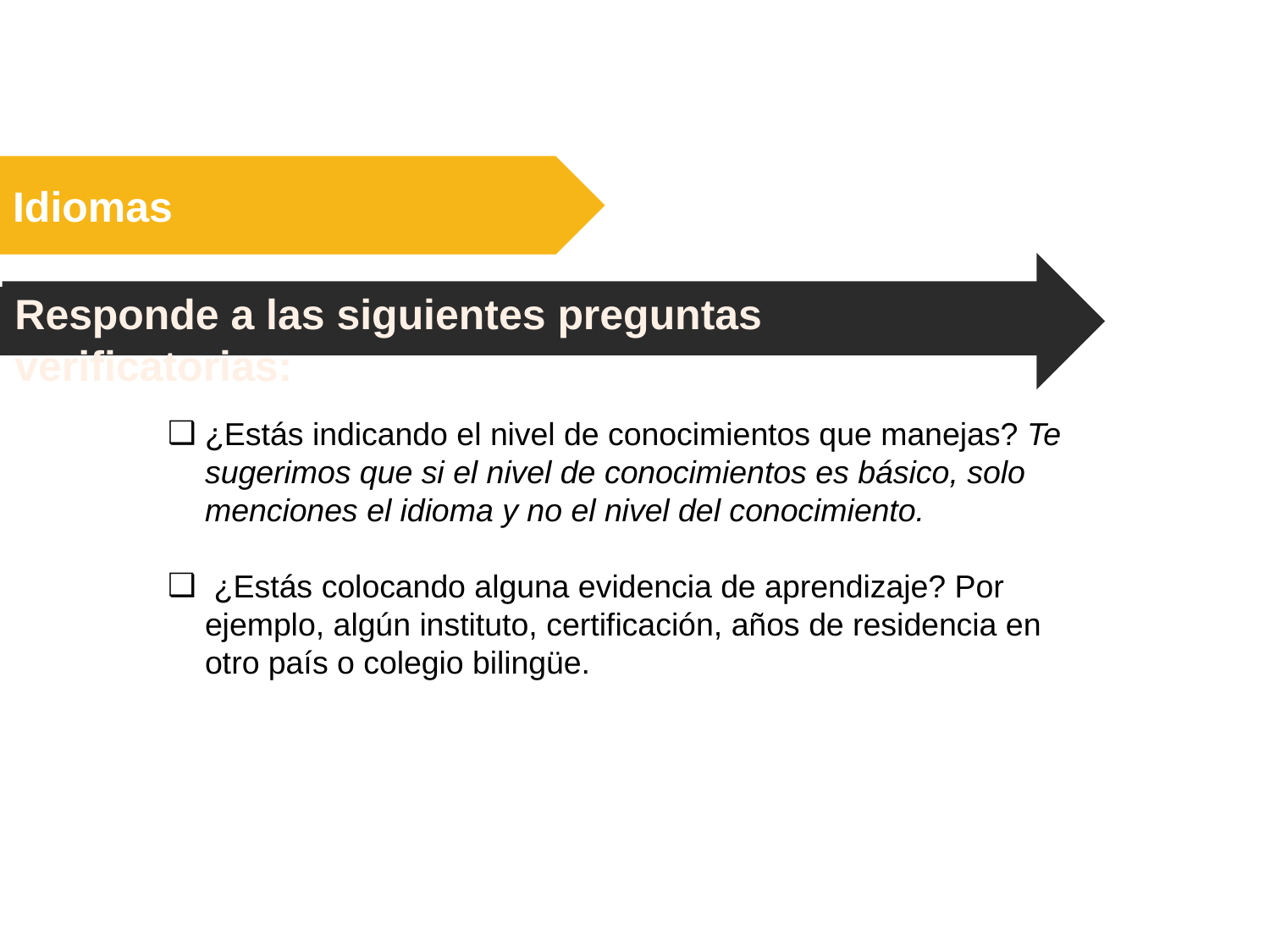

Idiomas

Responde a las siguientes preguntas verificatorias:
¿Estás indicando el nivel de conocimientos que manejas? Te sugerimos que si el nivel de conocimientos es básico, solo menciones el idioma y no el nivel del conocimiento.

 ¿Estás colocando alguna evidencia de aprendizaje? Por ejemplo, algún instituto, certificación, años de residencia en otro país o colegio bilingüe.